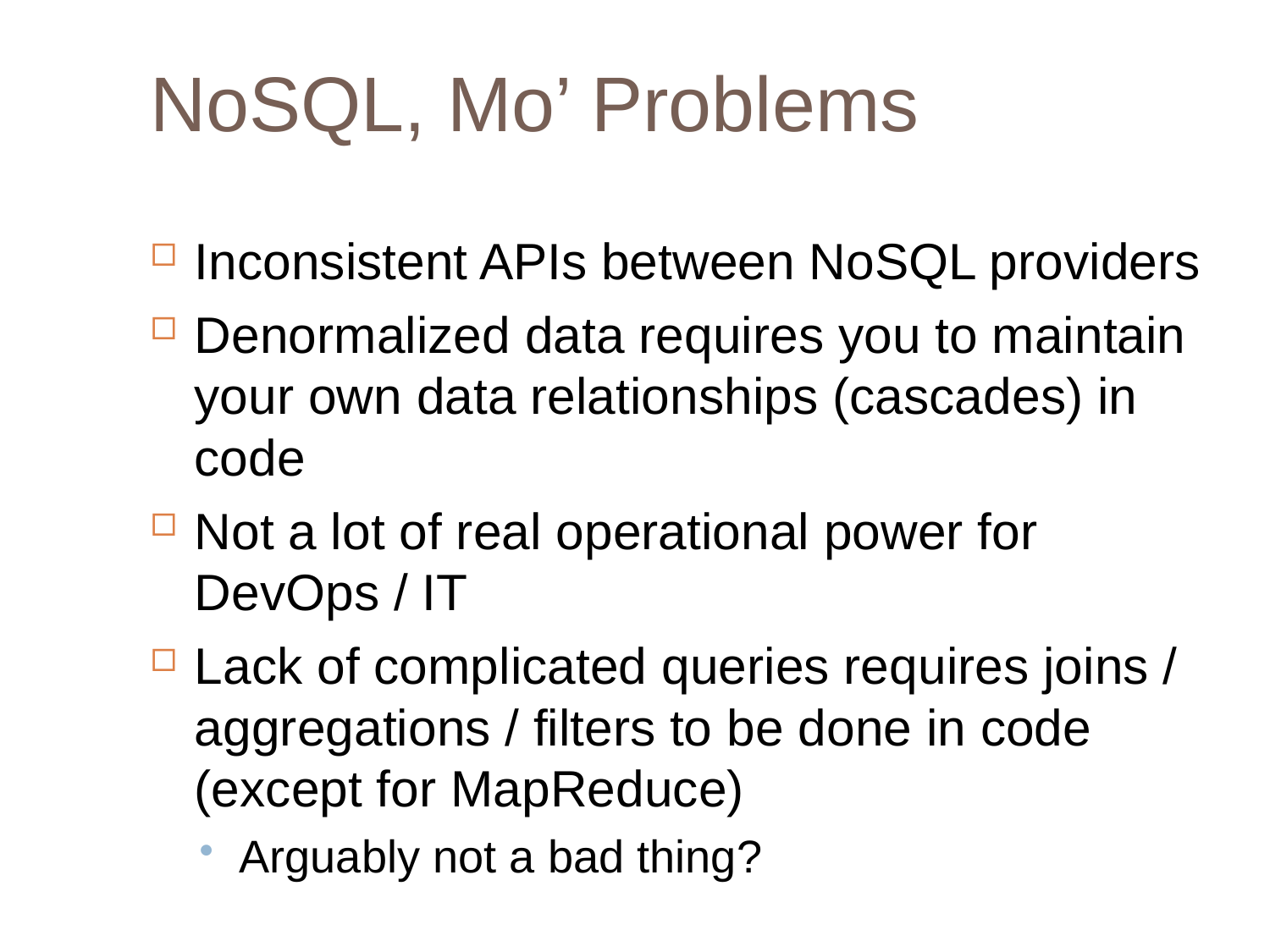

NoSQL, Mo’ Problems
Inconsistent APIs between NoSQL providers
Denormalized data requires you to maintain your own data relationships (cascades) in code
Not a lot of real operational power for DevOps / IT
Lack of complicated queries requires joins / aggregations / filters to be done in code (except for MapReduce)
Arguably not a bad thing?